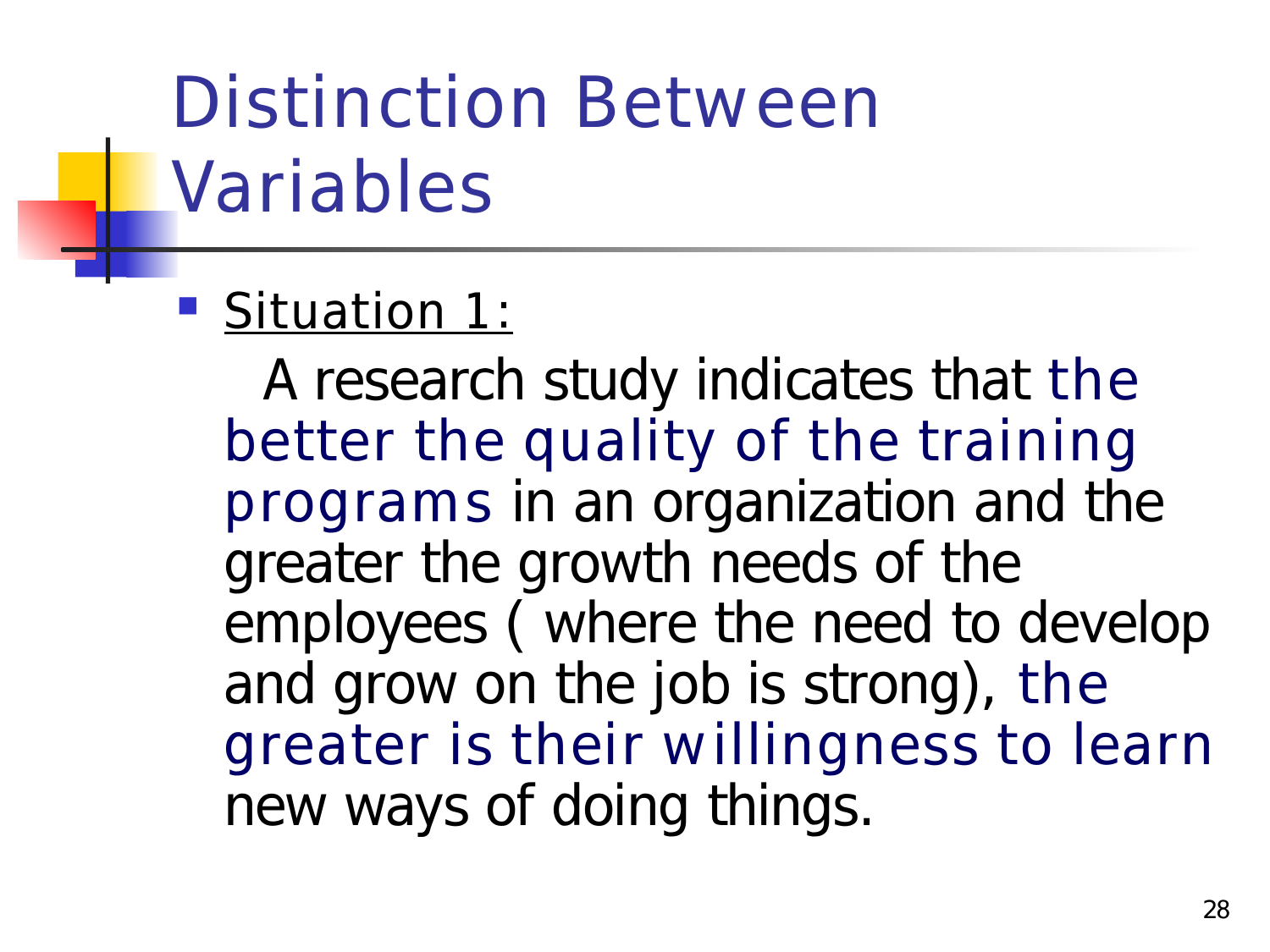

# Distinction Between Variables
Situation 1:
      A research study indicates that the better the quality of the training programs in an organization and the greater the growth needs of the employees ( where the need to develop and grow on the job is strong), the greater is their willingness to learn new ways of doing things.
28